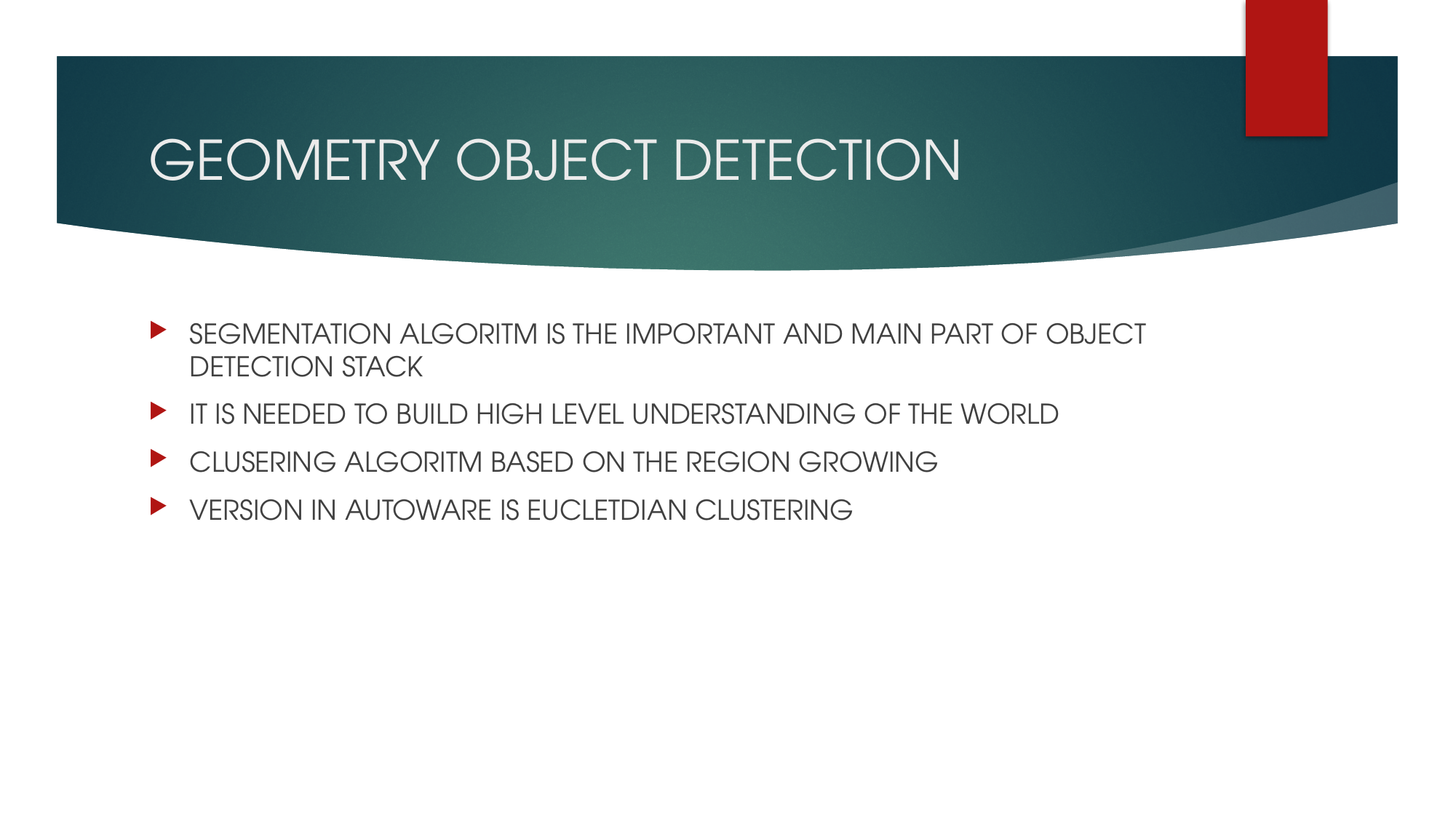

# GEOMETRY OBJECT DETECTION
SEGMENTATION ALGORITM IS THE IMPORTANT AND MAIN PART OF OBJECT DETECTION STACK
IT IS NEEDED TO BUILD HIGH LEVEL UNDERSTANDING OF THE WORLD
CLUSERING ALGORITM BASED ON THE REGION GROWING
VERSION IN AUTOWARE IS EUCLETDIAN CLUSTERING